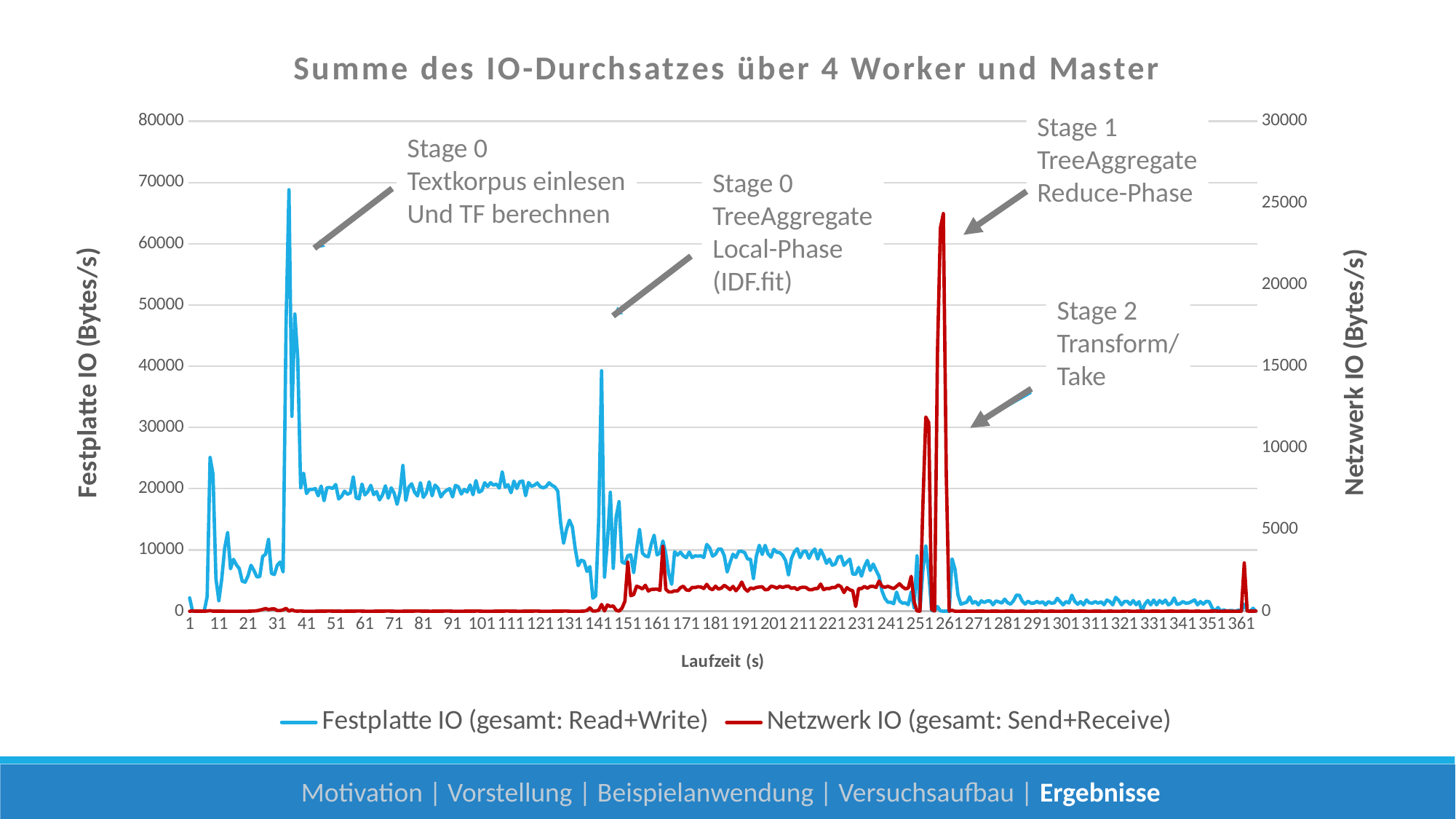

### Chart: Summe des IO-Durchsatzes über 4 Worker und Master

| Category | Festplatte IO (gesamt: Read+Write) | Netzwerk IO (gesamt: Send+Receive) |
|---|---|---|
Stage 1
TreeAggregate
Reduce-Phase
Stage 0
Textkorpus einlesen und TF berechnen
Stage 0 TreeAggregate
lokal (IDF.fit)
Stage 2
Transform/Take
Stage 1
TreeAggregate
Reduce-Phase
Stage 0
Textkorpus einlesen
Und TF berechnen
Stage 0
TreeAggregate
Local-Phase
(IDF.fit)

Stage 2
Transform/
Take
Motivation | Vorstellung | Beispielanwendung | Versuchsaufbau | Ergebnisse